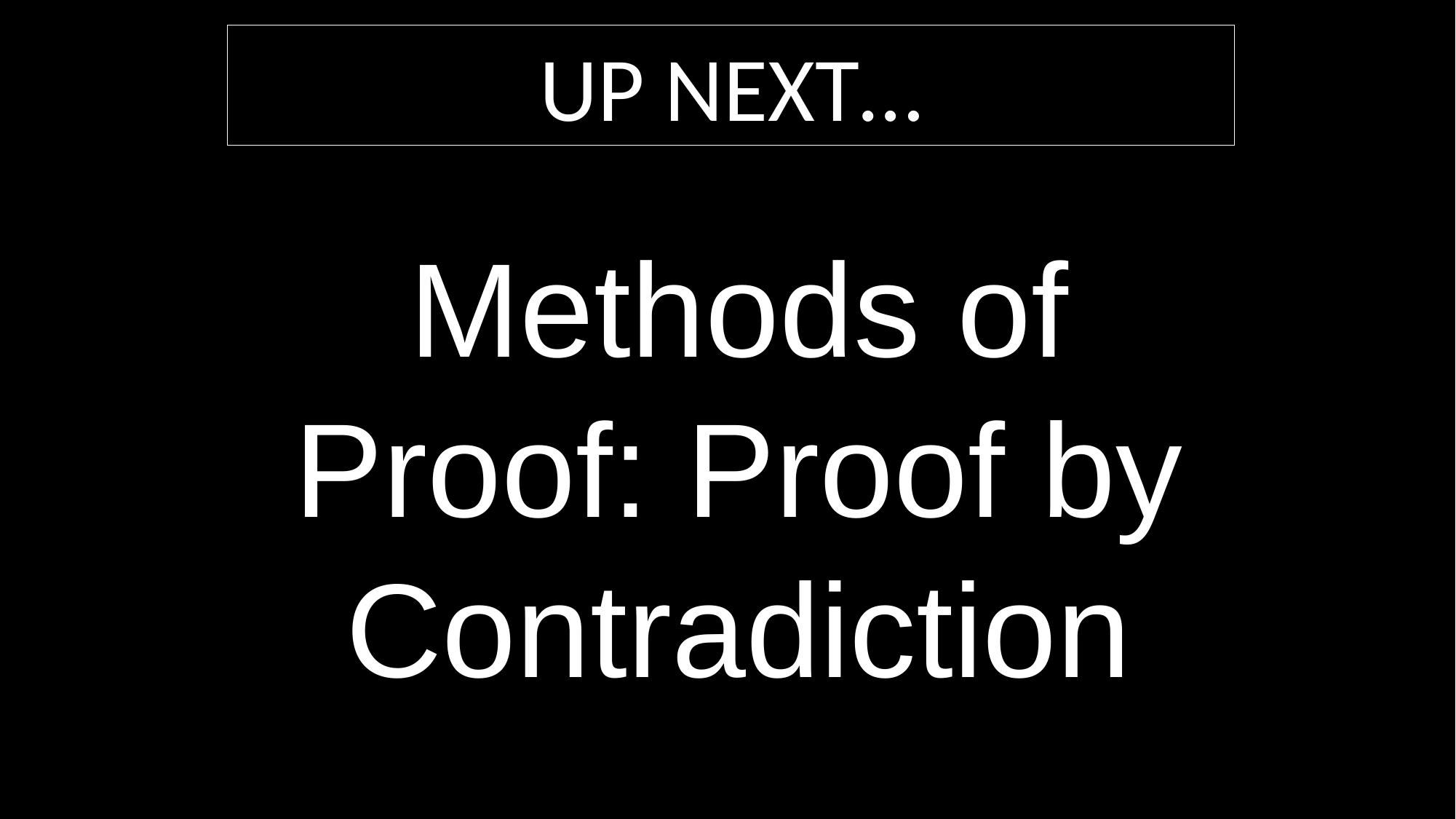

Up Next…
Methods of Proof: Proof by Contradiction